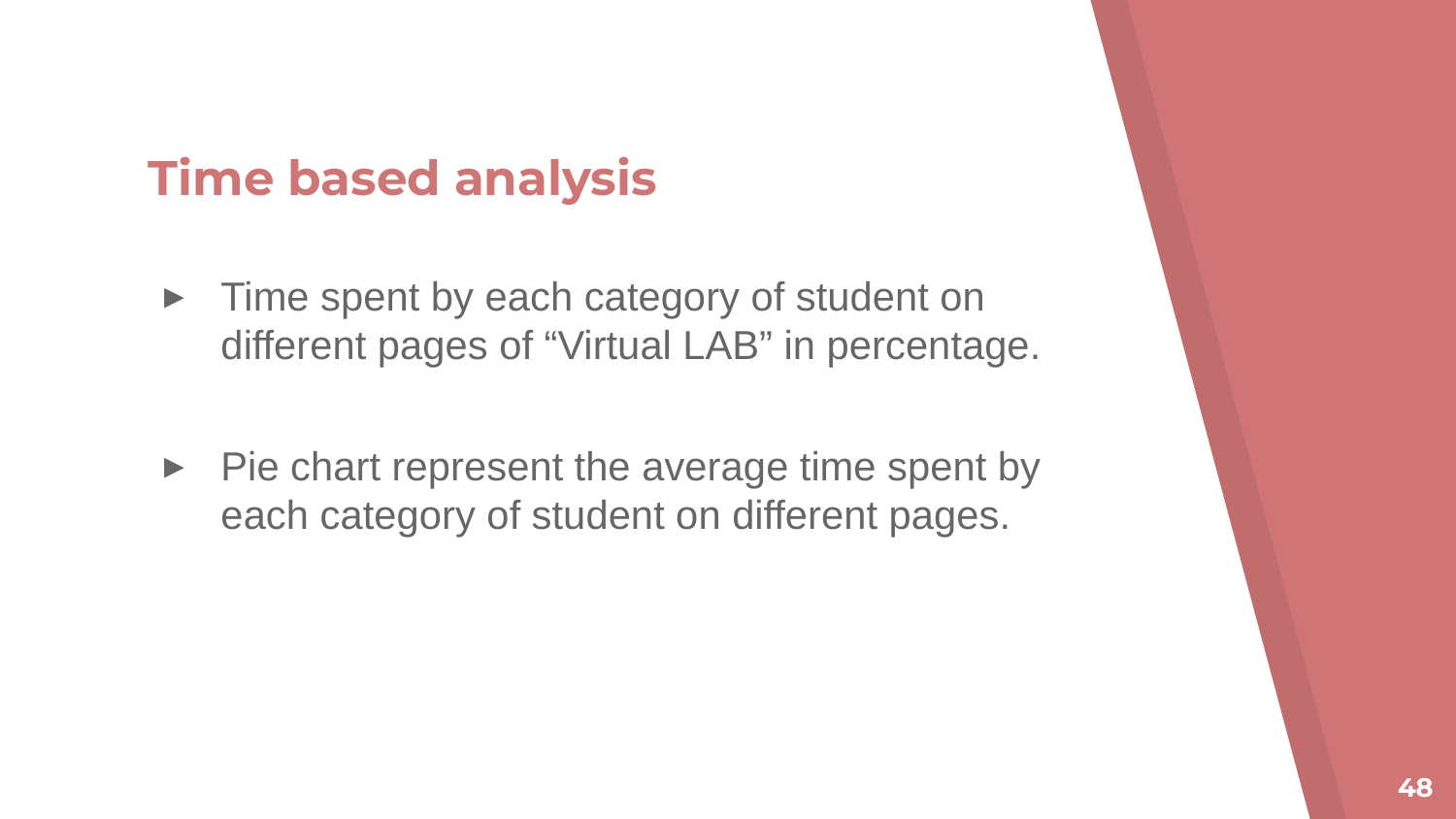

# Time based analysis
Time spent by each category of student on different pages of “Virtual LAB” in percentage.

Pie chart represent the average time spent by each category of student on different pages.
48